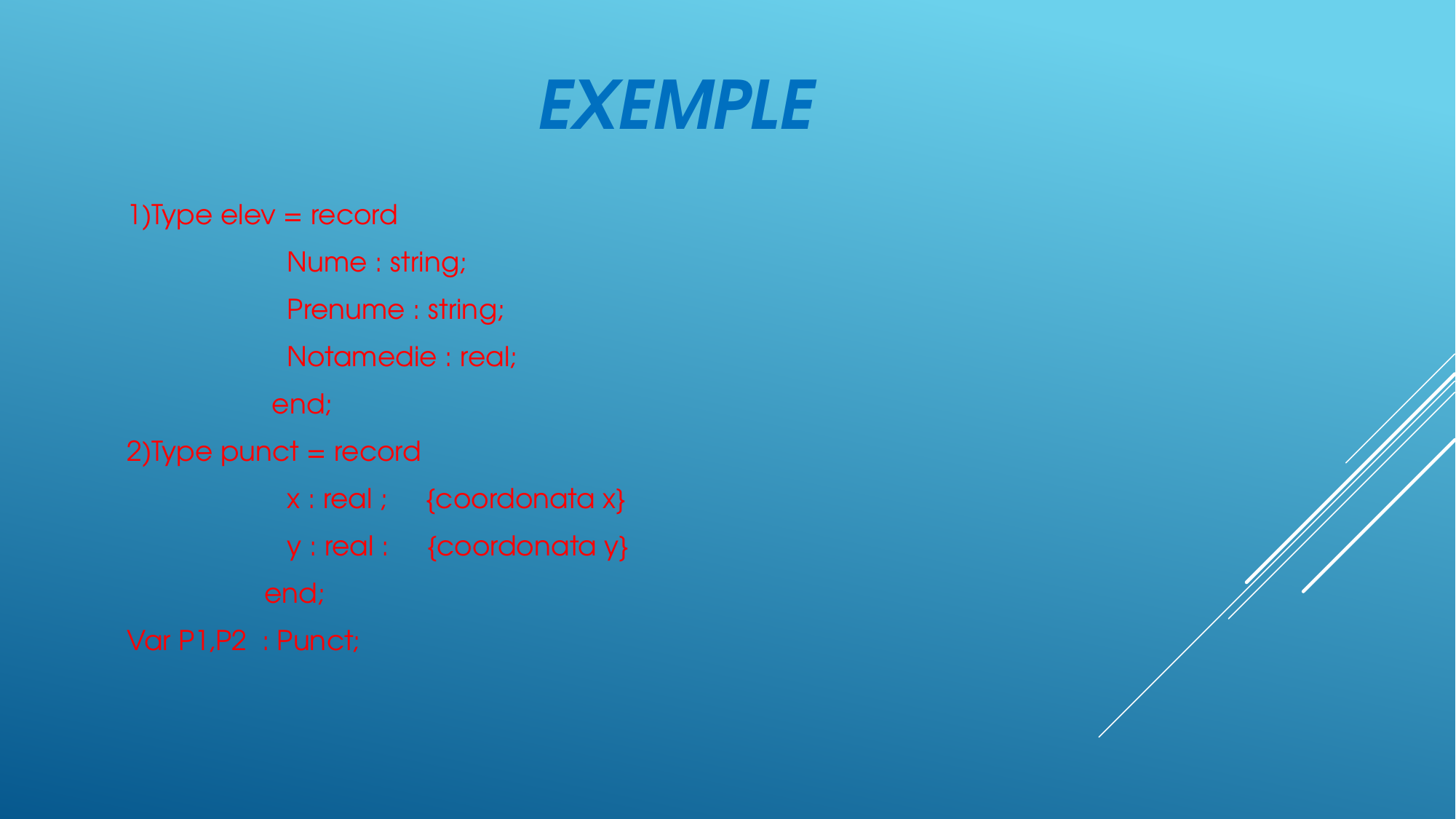

# EXEMPLE
1)Type elev = record
                     Nume : string;
                     Prenume : string;
                     Notamedie : real;
                   end;
2)Type punct = record
                     x : real ;     {coordonata x}
                     y : real :     {coordonata y}
                  end;
Var P1,P2  : Punct;